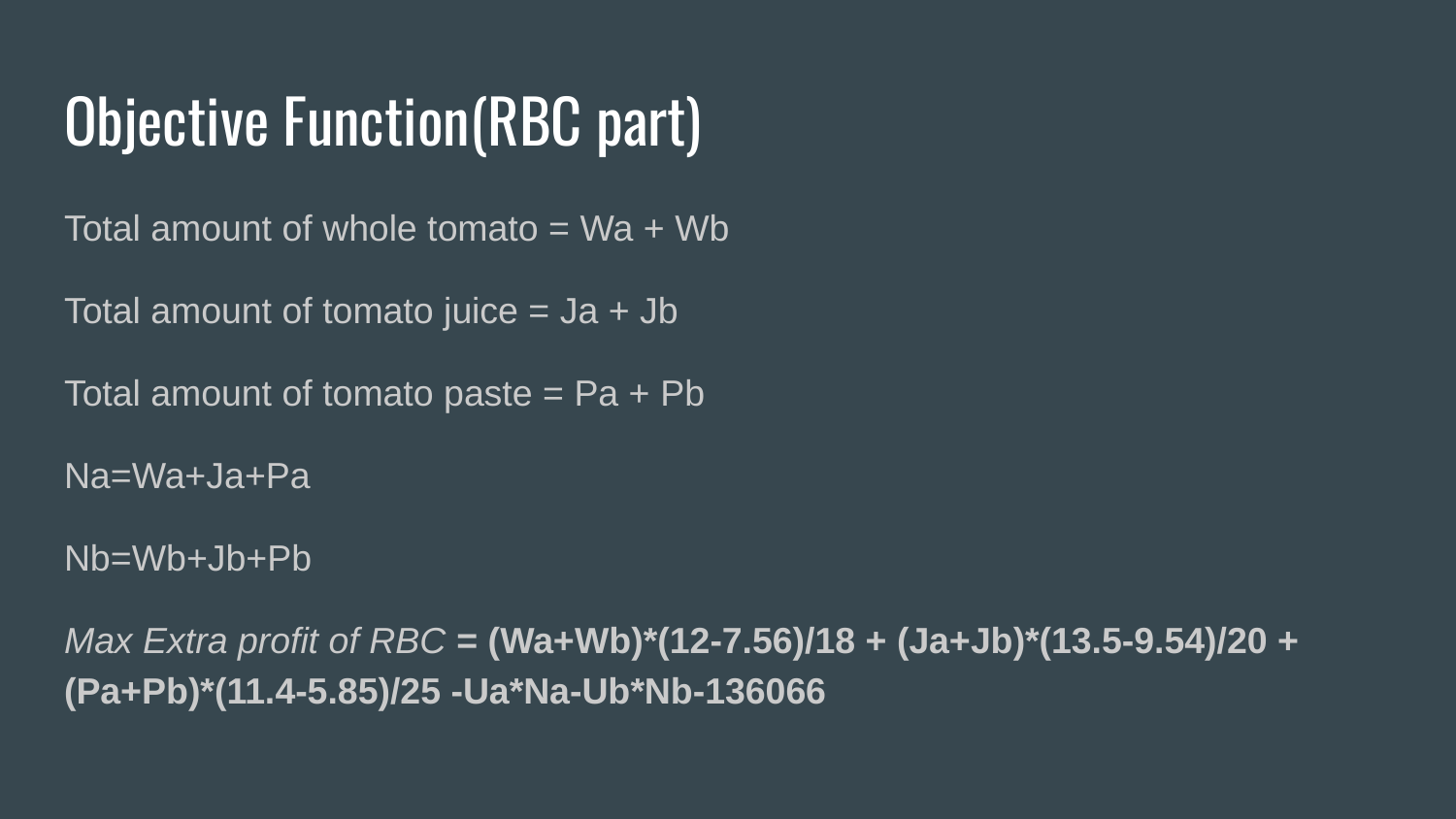

# Objective Function(RBC part)
Total amount of whole tomato = Wa + Wb
Total amount of tomato juice = Ja + Jb
Total amount of tomato paste = Pa + Pb
Na=Wa+Ja+Pa
Nb=Wb+Jb+Pb
Max Extra profit of RBC = (Wa+Wb)*(12-7.56)/18 + (Ja+Jb)*(13.5-9.54)/20 + (Pa+Pb)*(11.4-5.85)/25 -Ua*Na-Ub*Nb-136066